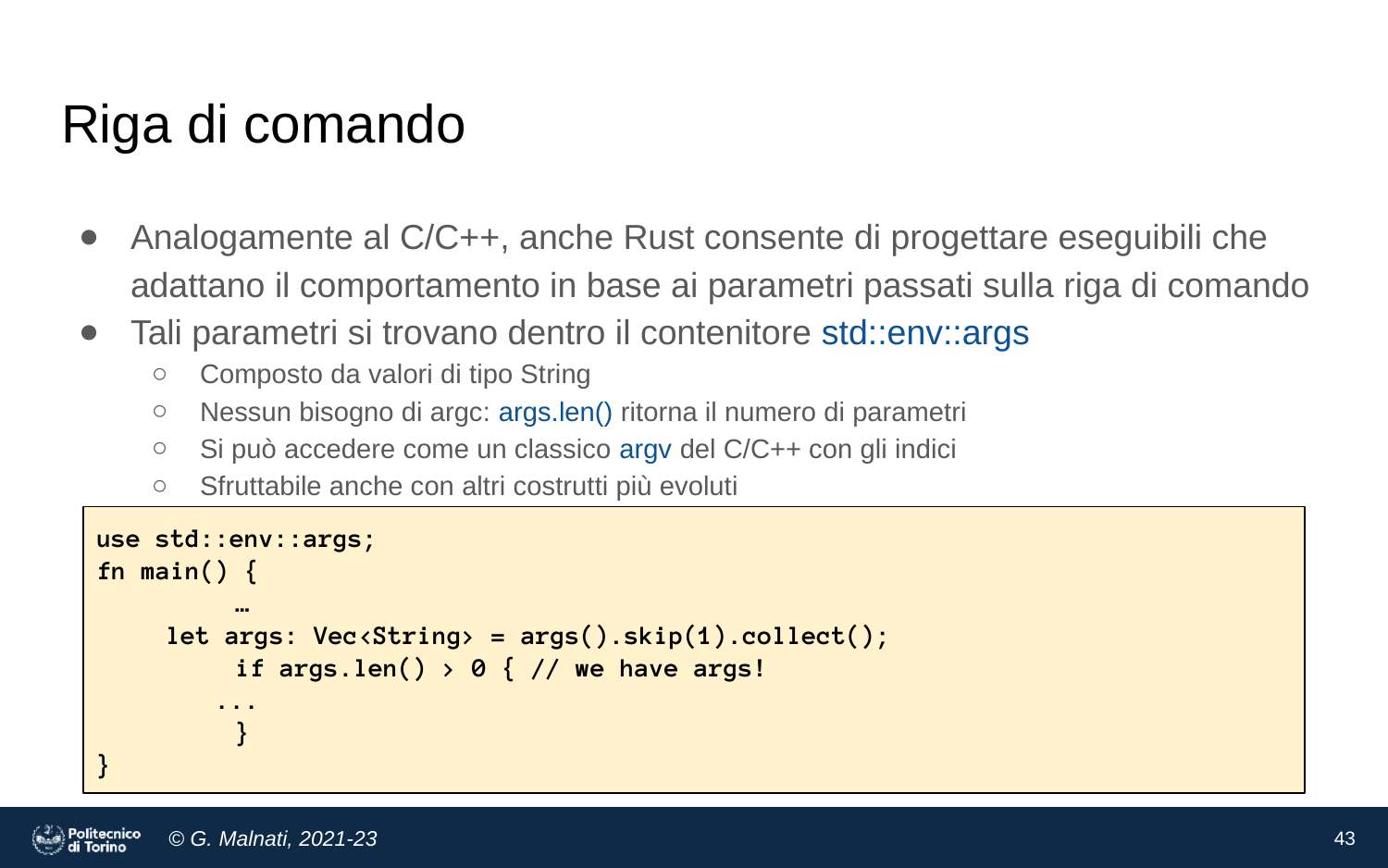

# Riga di comando
Analogamente al C/C++, anche Rust consente di progettare eseguibili che adattano il comportamento in base ai parametri passati sulla riga di comando
Tali parametri si trovano dentro il contenitore std::env::args
Composto da valori di tipo String
Nessun bisogno di argc: args.len() ritorna il numero di parametri
Si può accedere come un classico argv del C/C++ con gli indici
Sfruttabile anche con altri costrutti più evoluti
use std::env::args;
fn main() {
	…
let args: Vec<String> = args().skip(1).collect();
    	if args.len() > 0 { // we have args!
        ...
    	}
}
43